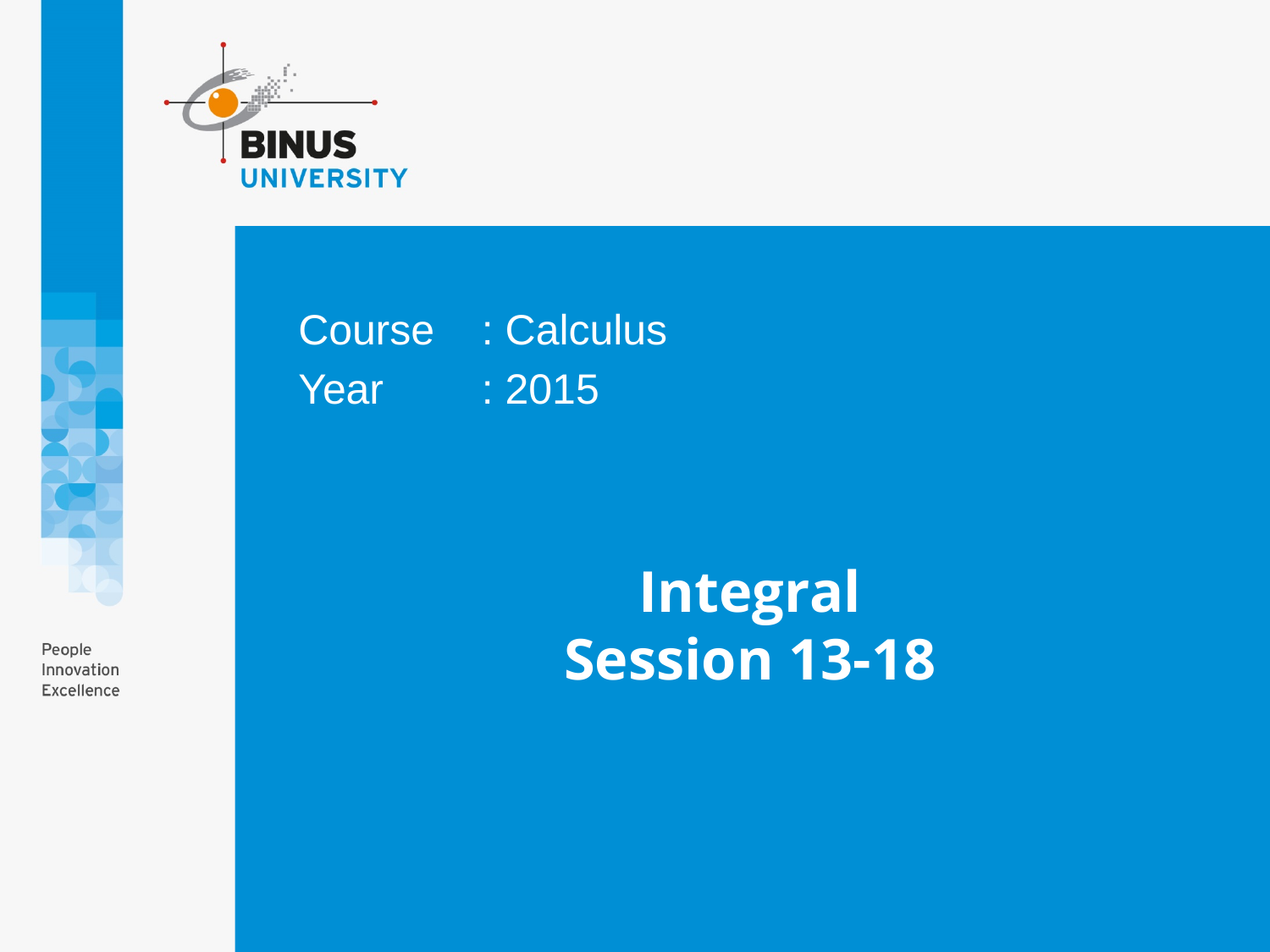

Course	: Calculus
Year	: 2015
# Integral Session 13-18